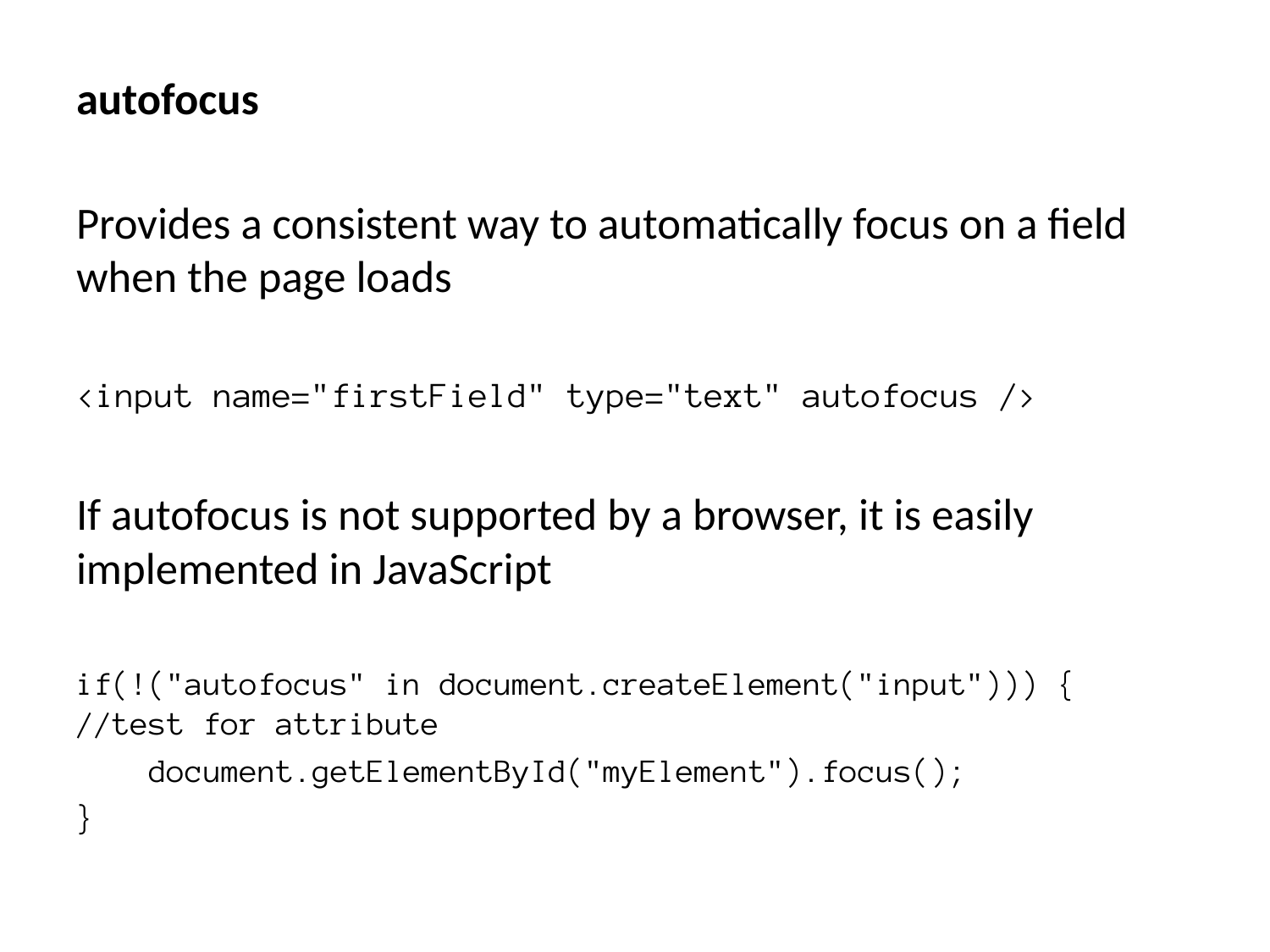

autofocus

Provides a consistent way to automatically focus on a field when the page loads

<input name="firstField" type="text" autofocus />

If autofocus is not supported by a browser, it is easily implemented in JavaScript

if(!("autofocus" in document.createElement("input"))) { //test for attribute
    document.getElementById("myElement").focus();
}